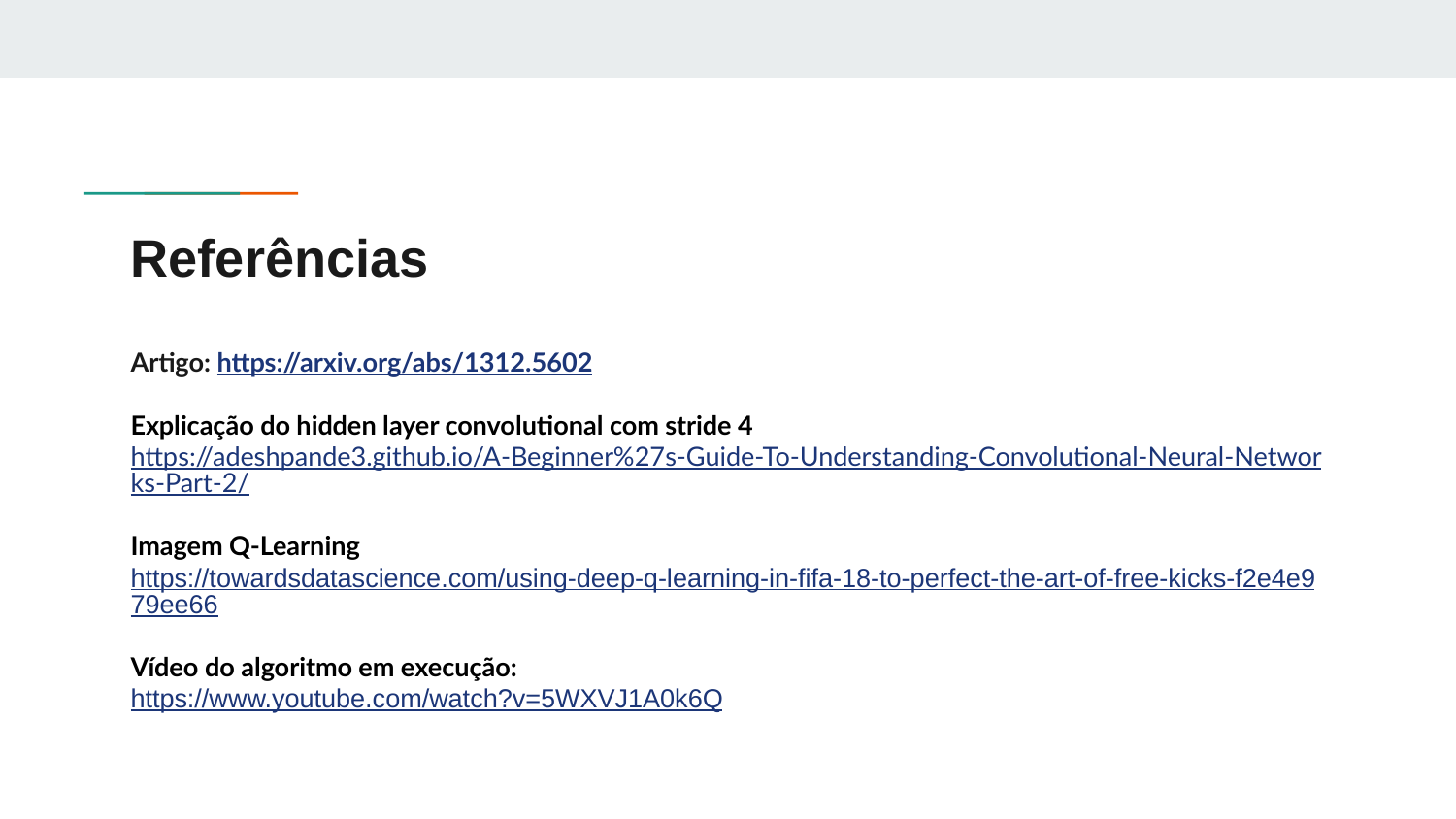

# Referências
Artigo: https://arxiv.org/abs/1312.5602

Explicação do hidden layer convolutional com stride 4
https://adeshpande3.github.io/A-Beginner%27s-Guide-To-Understanding-Convolutional-Neural-Networks-Part-2/

Imagem Q-Learning
https://towardsdatascience.com/using-deep-q-learning-in-fifa-18-to-perfect-the-art-of-free-kicks-f2e4e979ee66

Vídeo do algoritmo em execução:
https://www.youtube.com/watch?v=5WXVJ1A0k6Q